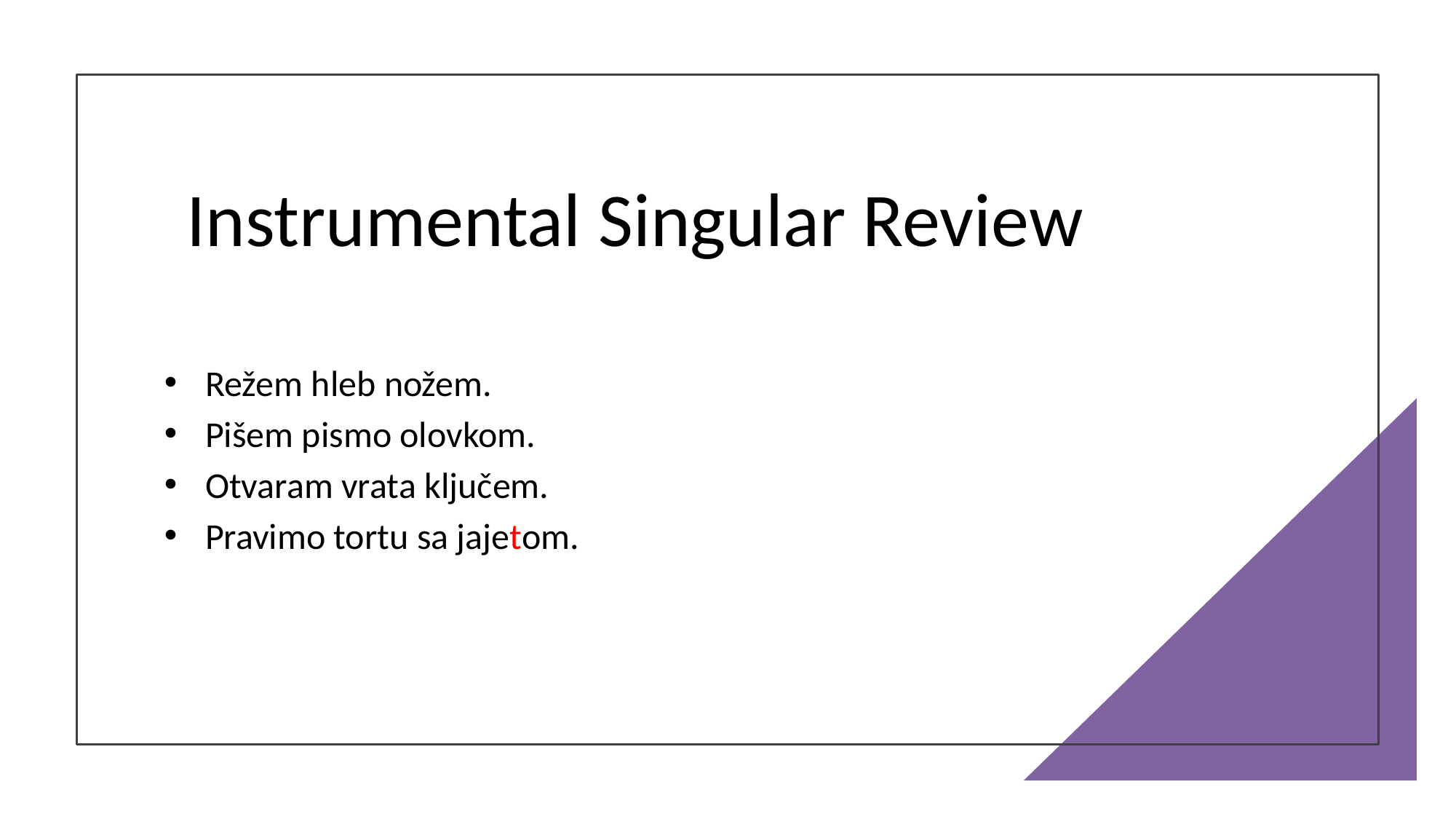

# Instrumental Singular Review
Režem hleb nožem.
Pišem pismo olovkom.
Otvaram vrata ključem.
Pravimo tortu sa jajetom.